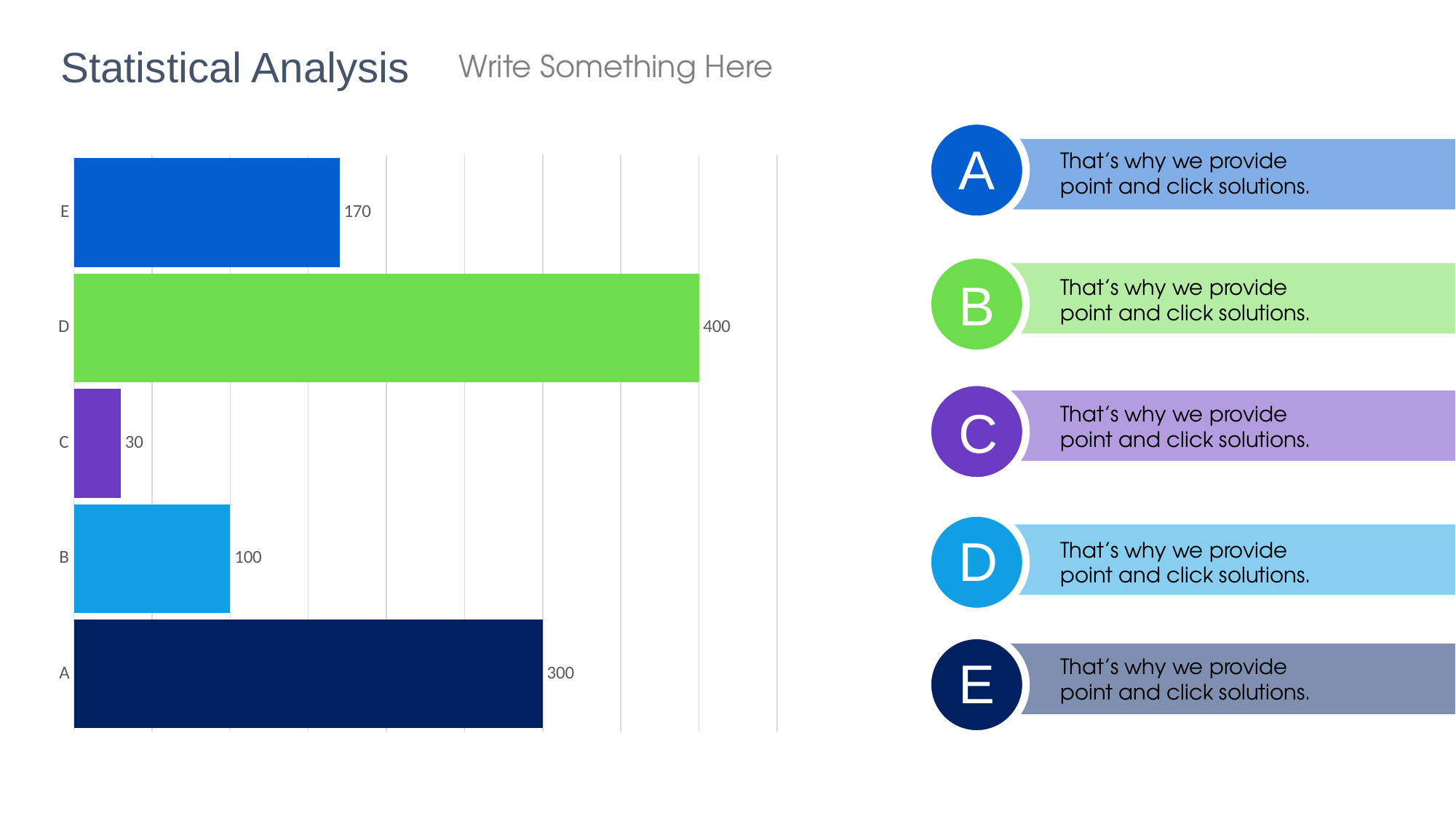

Statistical Analysis
Write Something Here

A

That’s why we provide point and click solutions.

### Chart

| Category | Series1 |
|---|---|
| A | 300.0 |
| B | 100.0 |
| C | 30.0 |
| D | 400.0 |
| E | 170.0 |

B
That’s why we provide point and click solutions.

C
That’s why we provide point and click solutions.

D

That’s why we provide point and click solutions.

E

That’s why we provide point and click solutions.